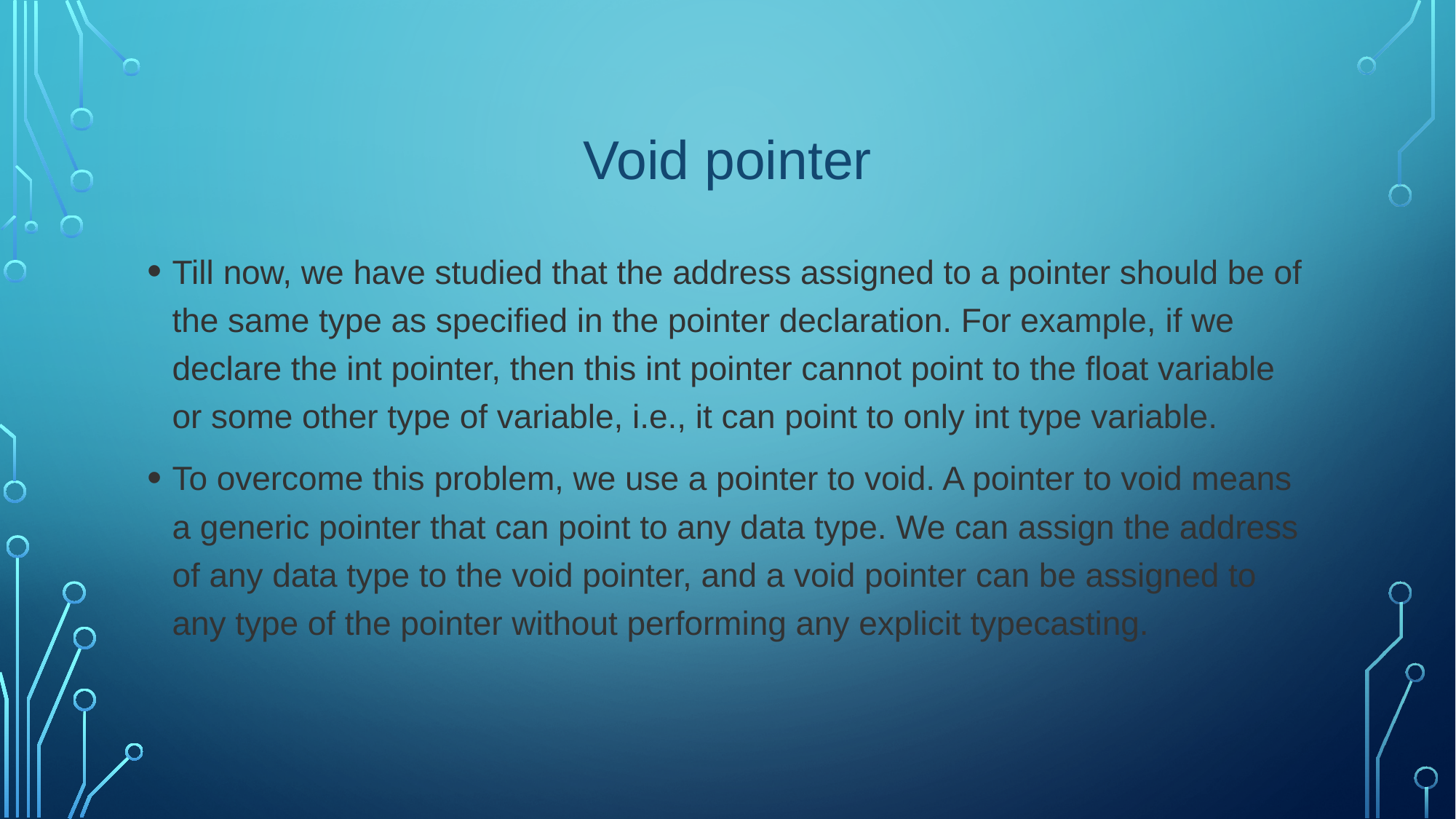

# Void pointer
Till now, we have studied that the address assigned to a pointer should be of the same type as specified in the pointer declaration. For example, if we declare the int pointer, then this int pointer cannot point to the float variable or some other type of variable, i.e., it can point to only int type variable.
To overcome this problem, we use a pointer to void. A pointer to void means a generic pointer that can point to any data type. We can assign the address of any data type to the void pointer, and a void pointer can be assigned to any type of the pointer without performing any explicit typecasting.